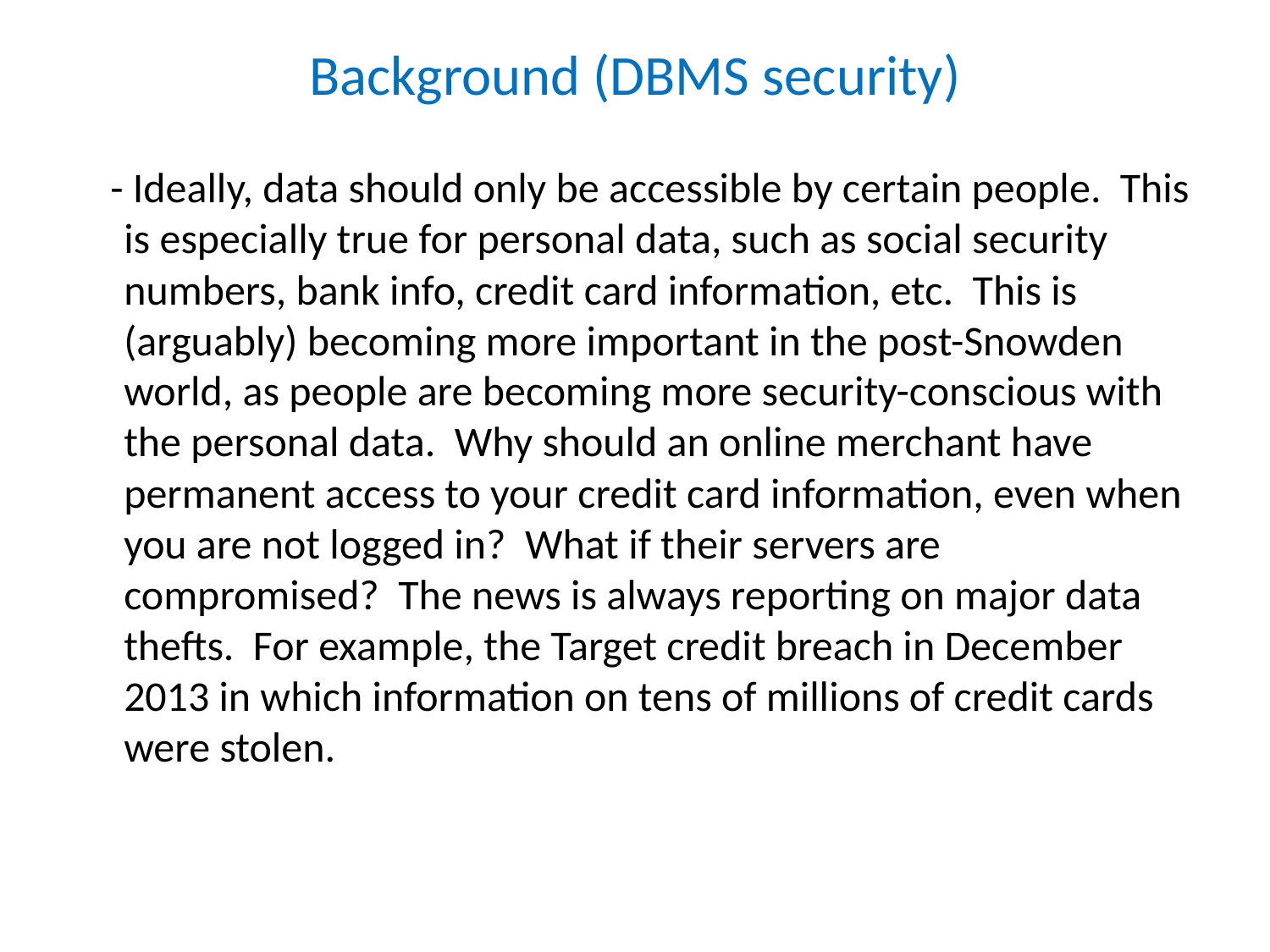

# Background (DBMS security)

 - Ideally, data should only be accessible by certain people.  This is especially true for personal data, such as social security numbers, bank info, credit card information, etc.  This is (arguably) becoming more important in the post-Snowden world, as people are becoming more security-conscious with the personal data.  Why should an online merchant have permanent access to your credit card information, even when you are not logged in?  What if their servers are compromised?  The news is always reporting on major data thefts.  For example, the Target credit breach in December 2013 in which information on tens of millions of credit cards were stolen.